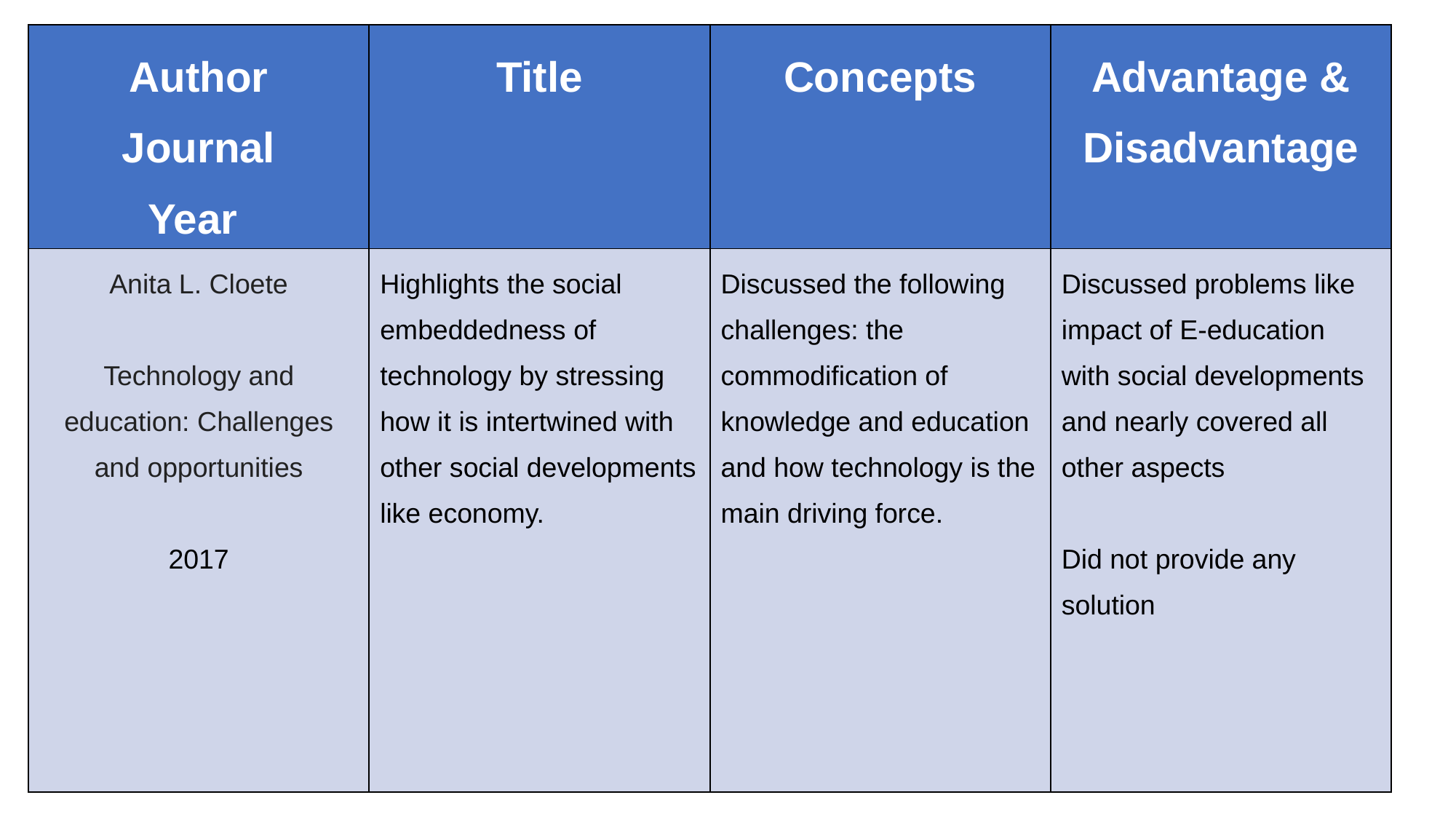

| Author Journal Year | Title | Concepts | Advantage & Disadvantage |
| --- | --- | --- | --- |
| Anita L. Cloete Technology and education: Challenges and opportunities 2017 | Highlights the social embeddedness of technology by stressing how it is intertwined with other social developments like economy. | Discussed the following challenges: the commodification of knowledge and education and how technology is the main driving force. | Discussed problems like impact of E-education with social developments and nearly covered all other aspects Did not provide any solution |